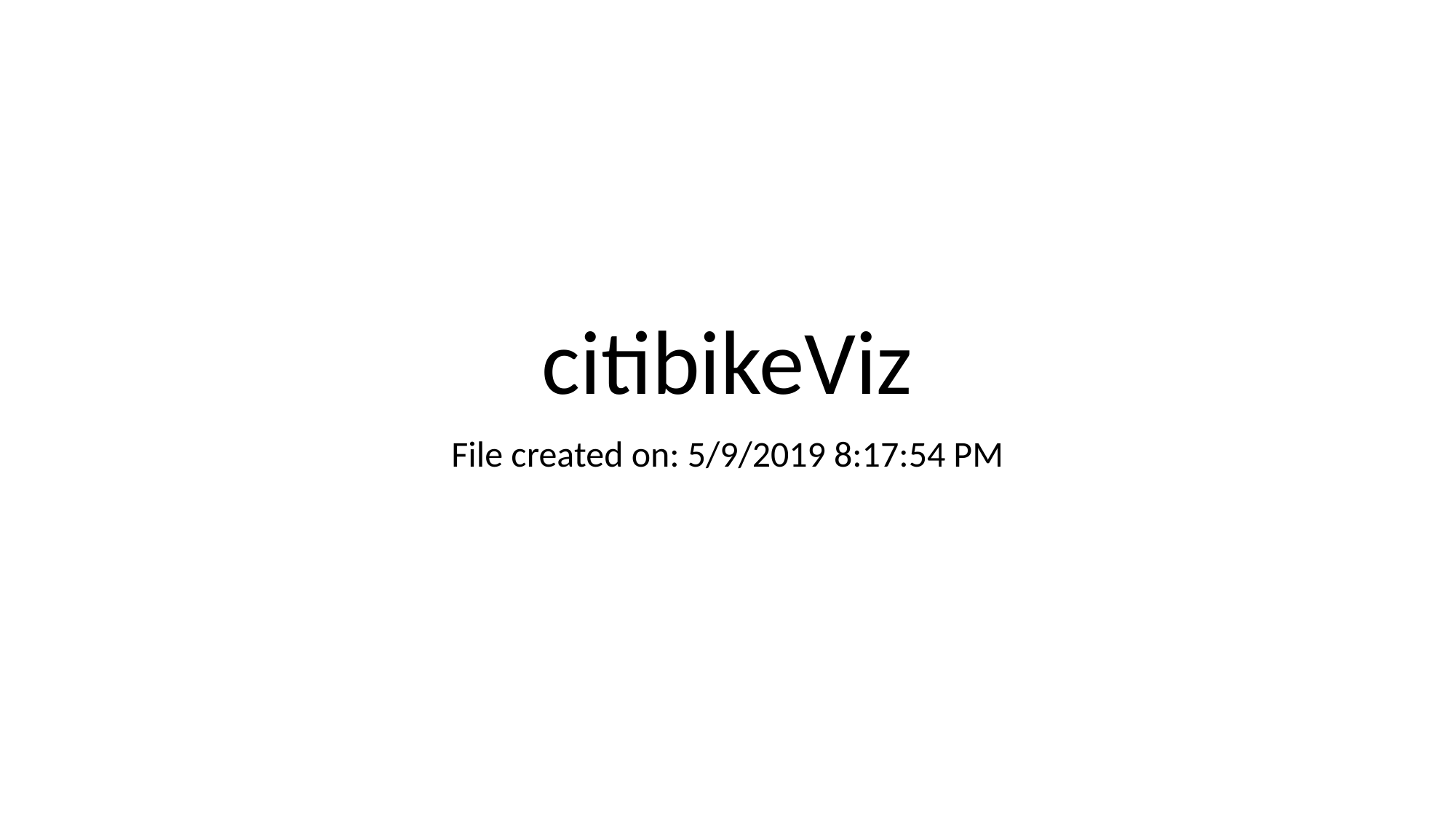

# citibikeViz
File created on: 5/9/2019 8:17:54 PM